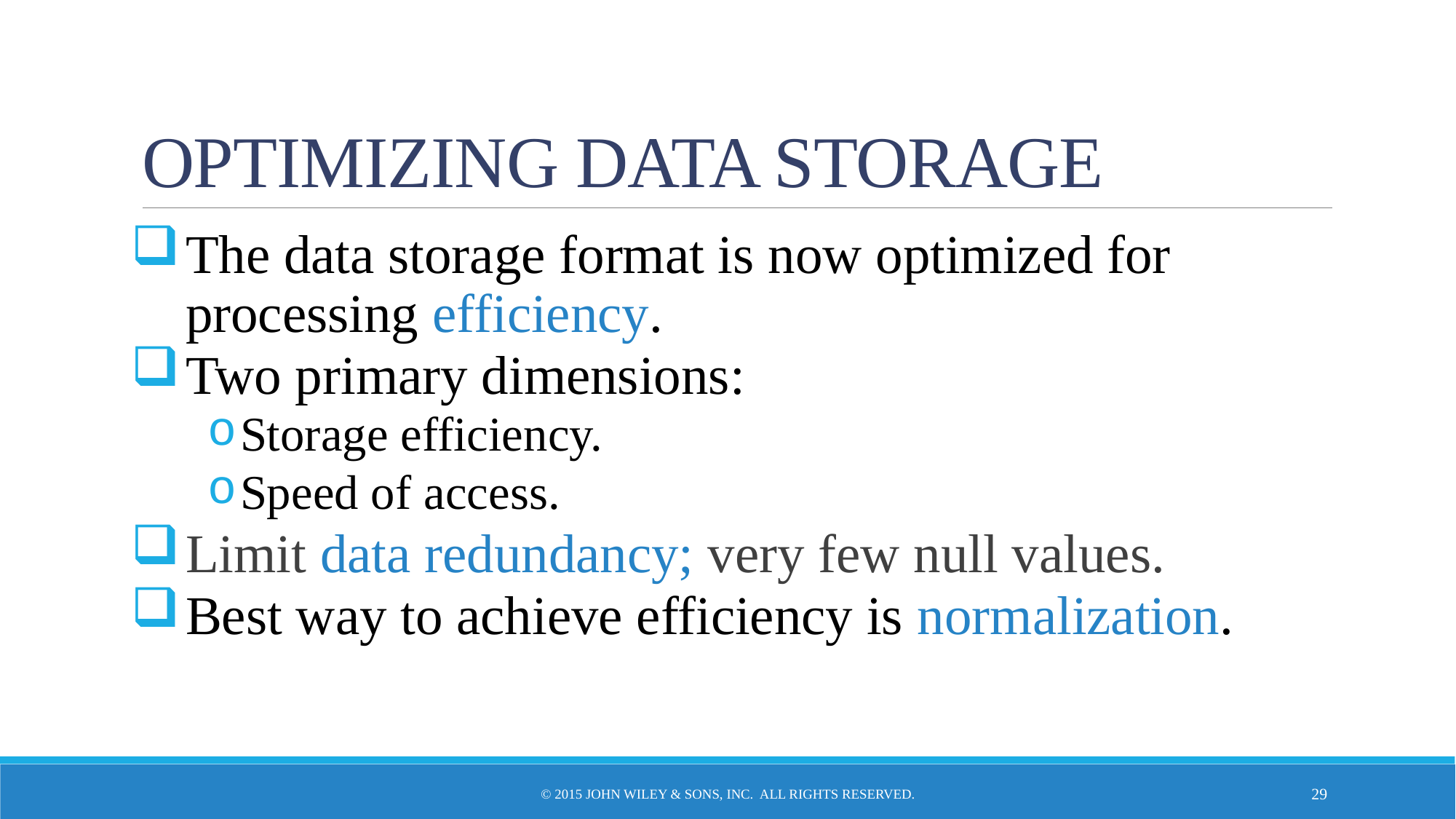

# OPTIMIZING DATA STORAGE
The data storage format is now optimized for processing efficiency.
Two primary dimensions:
Storage efficiency.
Speed of access.
Limit data redundancy; very few null values.
Best way to achieve efficiency is normalization.

© 2015 John Wiley & Sons, Inc.  All rights reserved.
29